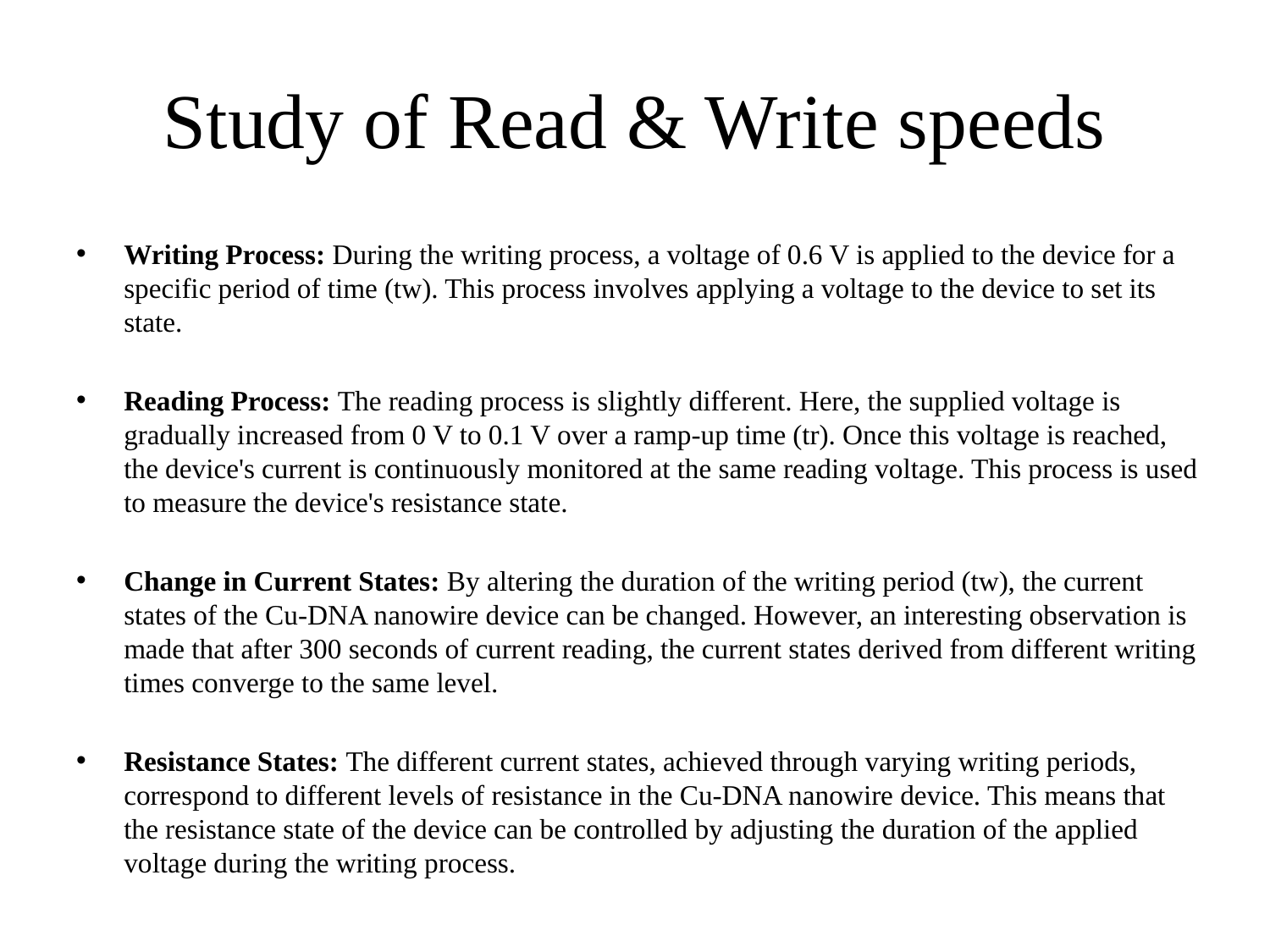

# Study of Read & Write speeds

Writing Process: During the writing process, a voltage of 0.6 V is applied to the device for a specific period of time (tw). This process involves applying a voltage to the device to set its state.

Reading Process: The reading process is slightly different. Here, the supplied voltage is gradually increased from 0 V to 0.1 V over a ramp-up time (tr). Once this voltage is reached, the device's current is continuously monitored at the same reading voltage. This process is used to measure the device's resistance state.

Change in Current States: By altering the duration of the writing period (tw), the current states of the Cu-DNA nanowire device can be changed. However, an interesting observation is made that after 300 seconds of current reading, the current states derived from different writing times converge to the same level.

Resistance States: The different current states, achieved through varying writing periods, correspond to different levels of resistance in the Cu-DNA nanowire device. This means that the resistance state of the device can be controlled by adjusting the duration of the applied voltage during the writing process.